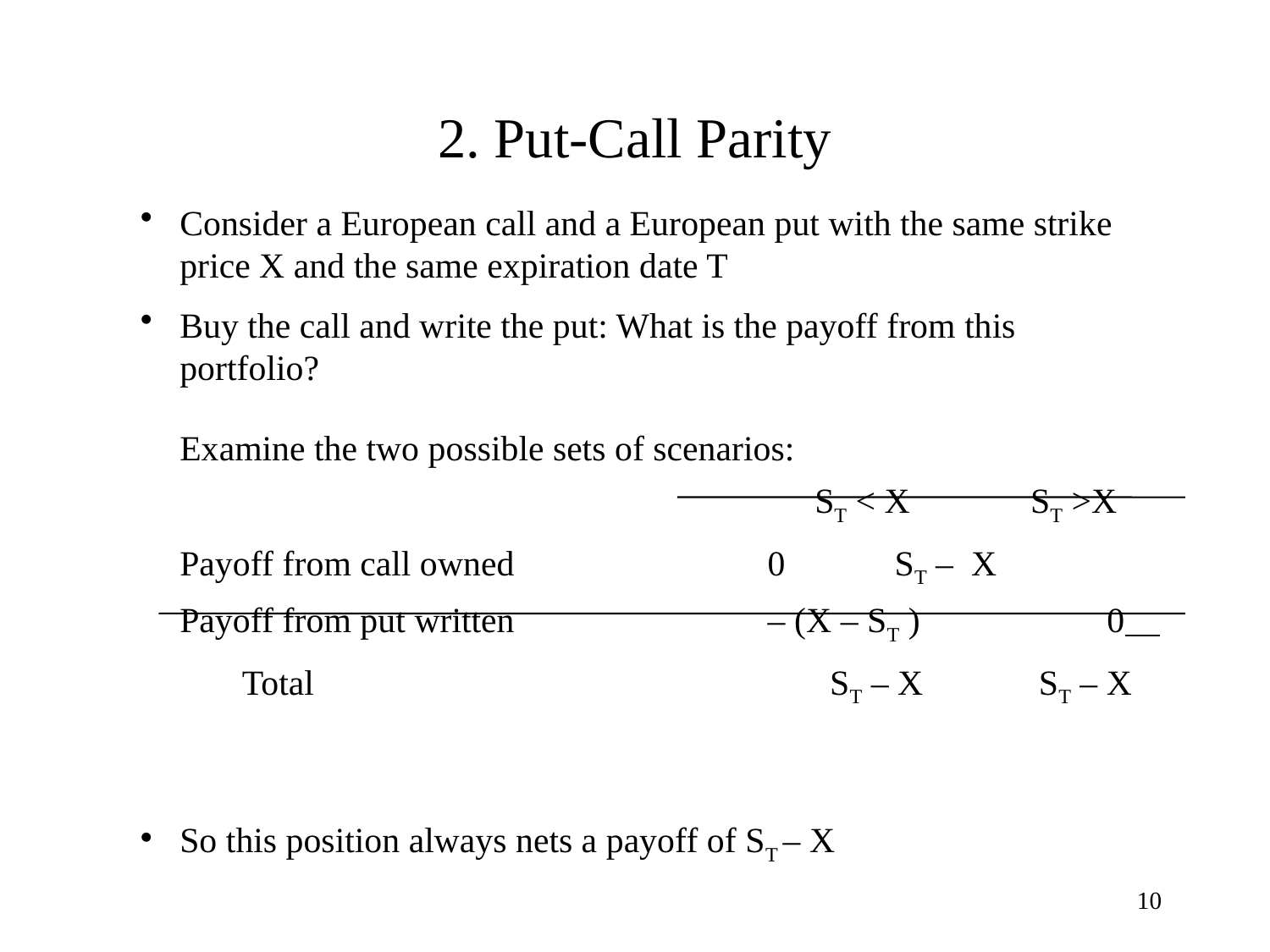

2. Put-Call Parity
Consider a European call and a European put with the same strike price X and the same expiration date T
Buy the call and write the put: What is the payoff from this portfolio?

	Examine the two possible sets of scenarios:
						ST < X	          ST >X
	Payoff from call owned		         0	         ST –  X
	Payoff from put written       	         – (X – ST )                     0
 	       Total			                ST – X             ST – X

So this position always nets a payoff of ST – X

10